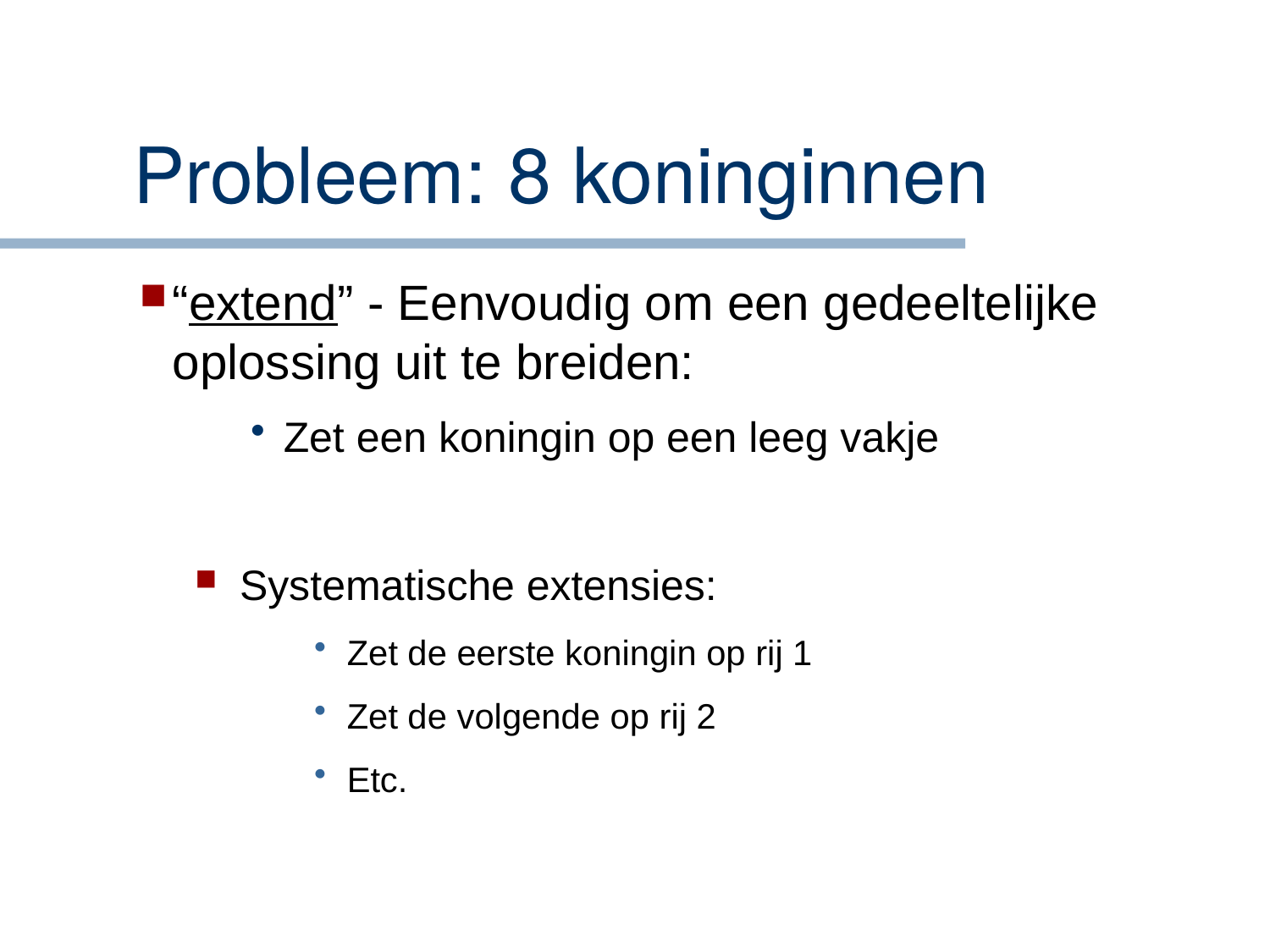

# Probleem: 8 koninginnen
“extend” - Eenvoudig om een gedeeltelijke oplossing uit te breiden:
Zet een koningin op een leeg vakje

 Systematische extensies:
Zet de eerste koningin op rij 1
Zet de volgende op rij 2
Etc.